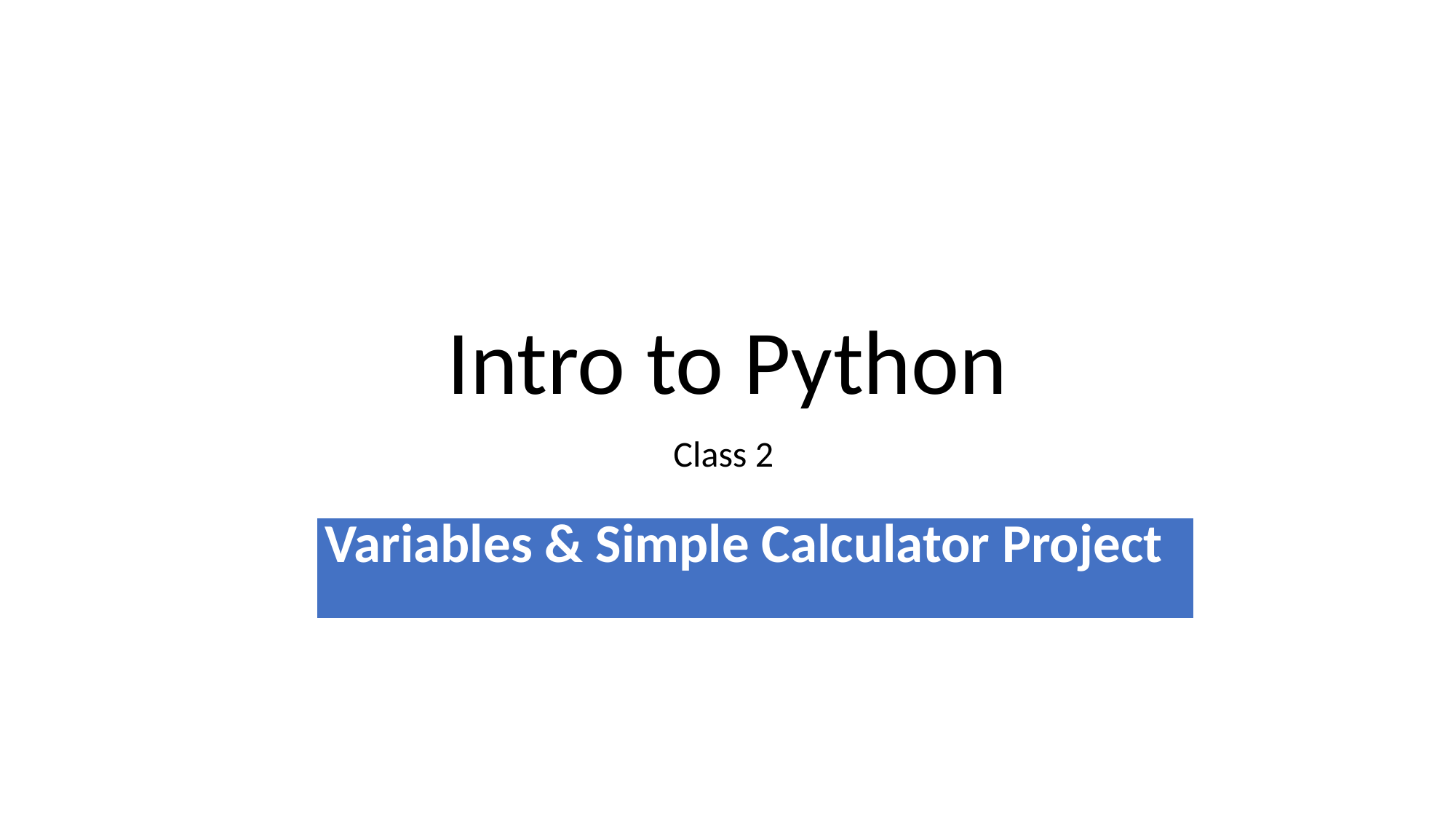

# Intro to Python
Class 2

| Variables & Simple Calculator Project |
| --- |